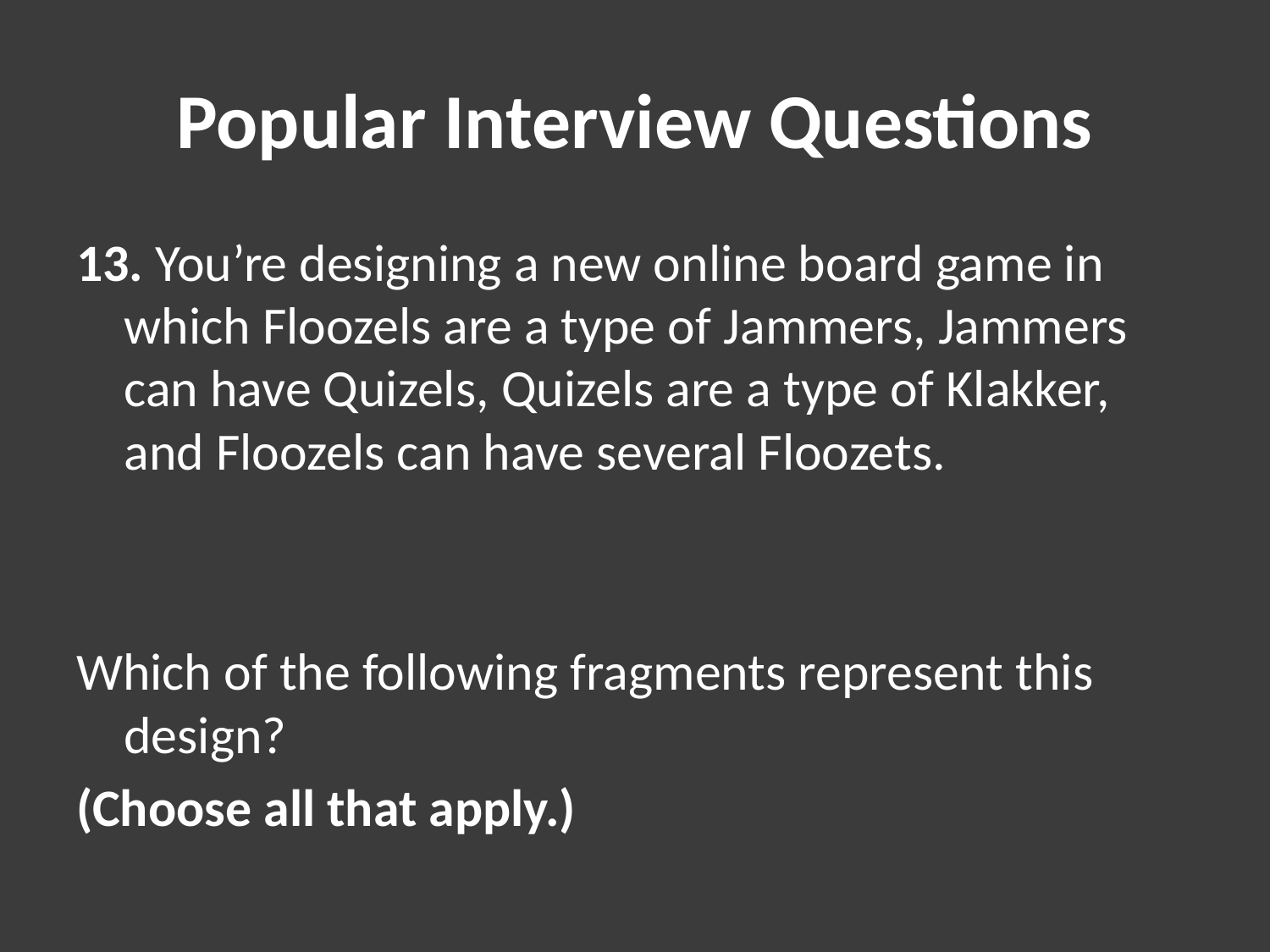

# Popular Interview Questions
13. You’re designing a new online board game in which Floozels are a type of Jammers, Jammers can have Quizels, Quizels are a type of Klakker, and Floozels can have several Floozets.

Which of the following fragments represent this design?
(Choose all that apply.)